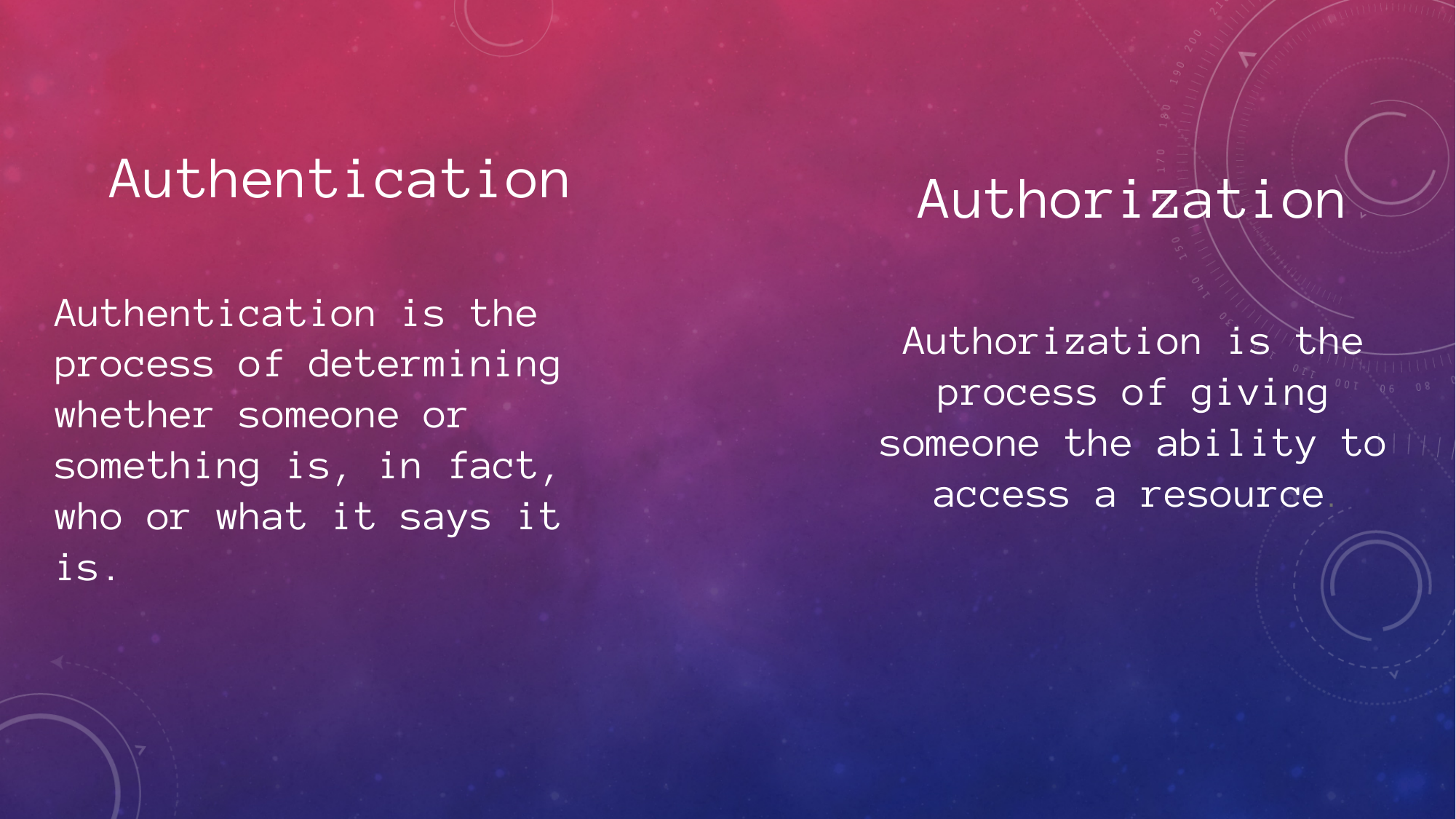

Authentication

Authentication is the process of determining whether someone or something is, in fact, who or what it says it is.

Authorization

Authorization is the process of giving someone the ability to access a resource.